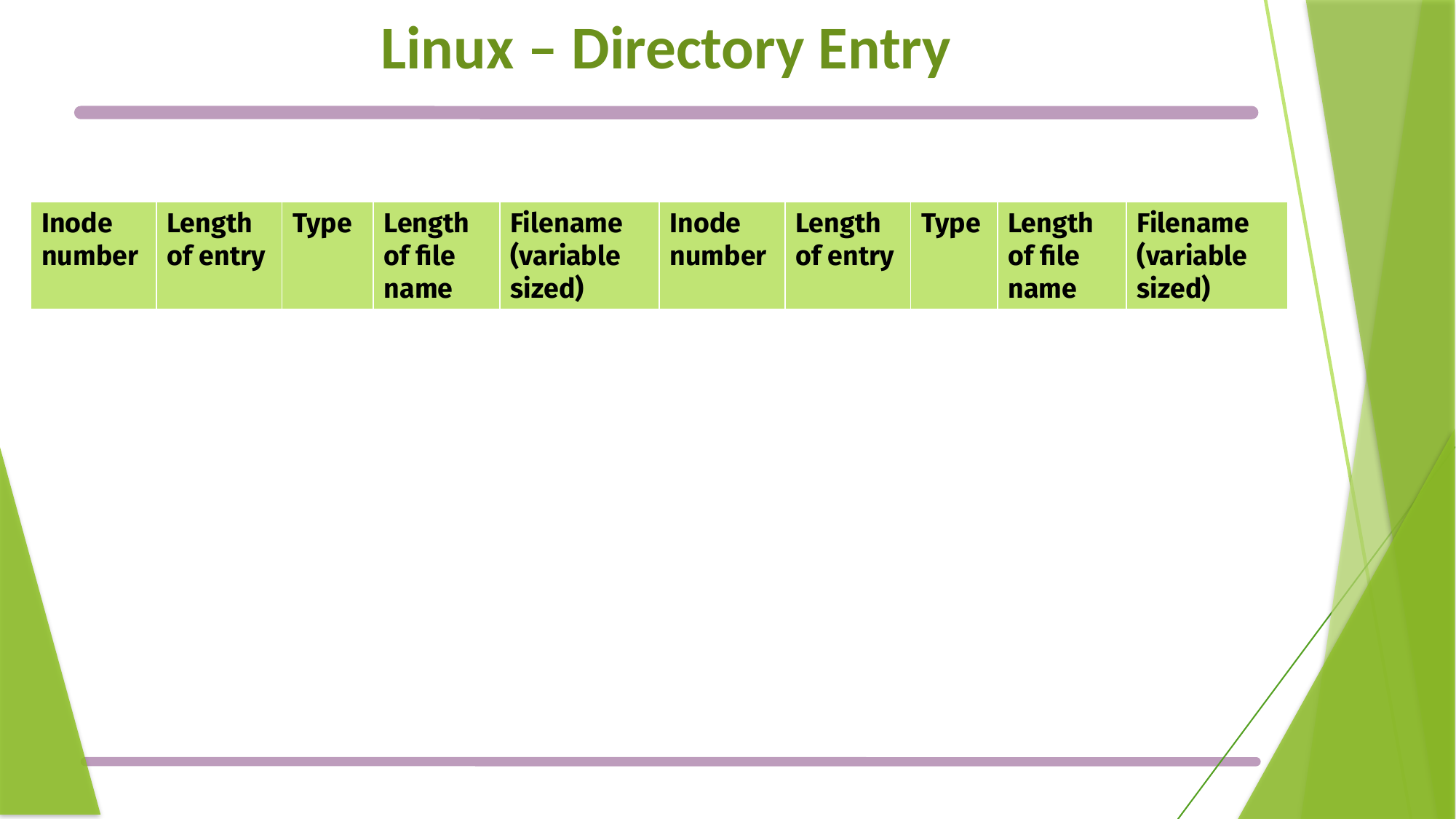

# Linux – Directory Entry

| Inode number | Length of entry | Type | Length of file name | Filename (variable sized) | Inode number | Length of entry | Type | Length of file name | Filename (variable sized) |
| --- | --- | --- | --- | --- | --- | --- | --- | --- | --- |